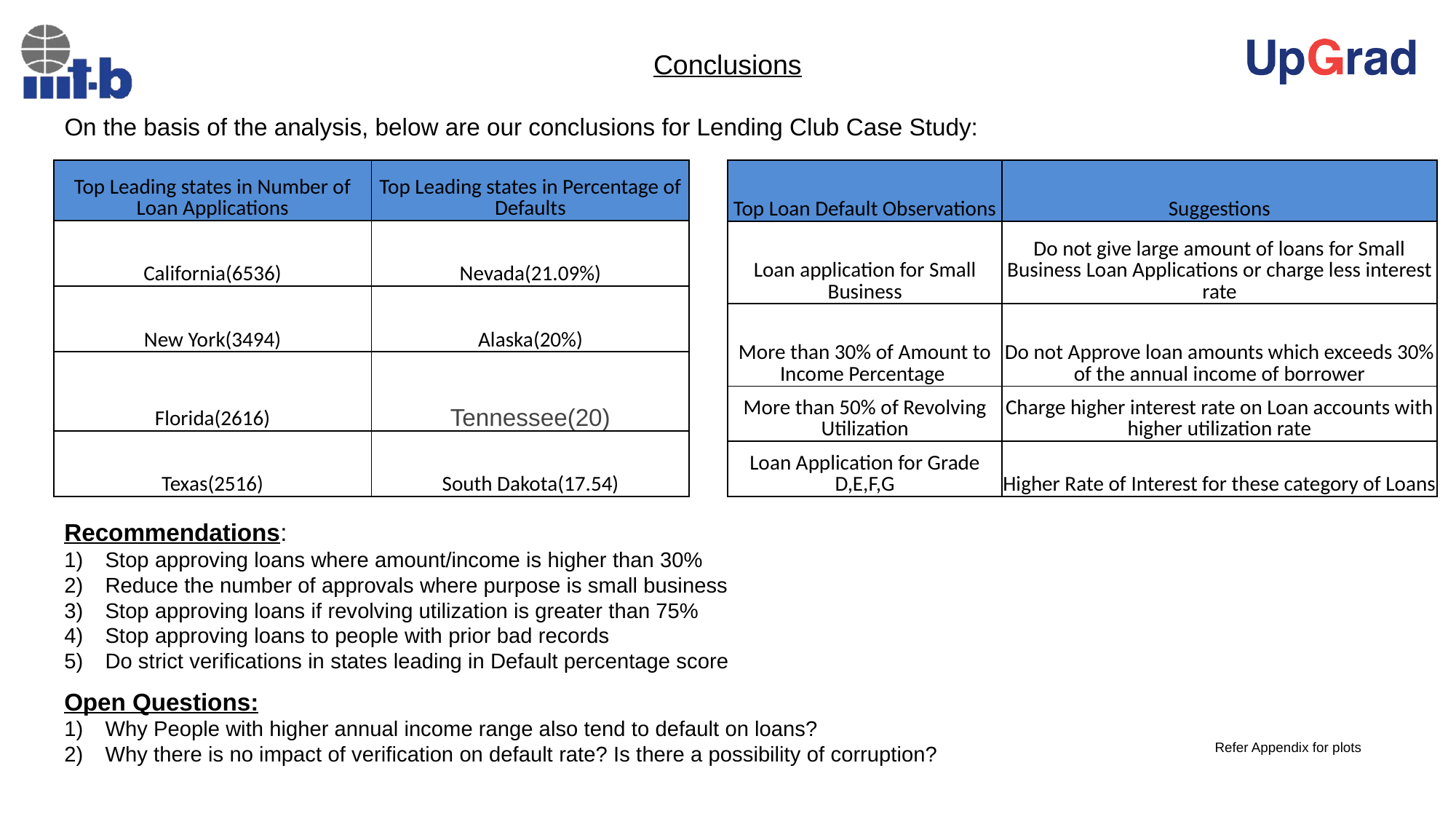

# Conclusions
On the basis of the analysis, below are our conclusions for Lending Club Case Study:

| Top Loan Default Observations | Suggestions |
| --- | --- |
| Loan application for Small Business | Do not give large amount of loans for Small Business Loan Applications or charge less interest rate |
| More than 30% of Amount to Income Percentage | Do not Approve loan amounts which exceeds 30% of the annual income of borrower |
| More than 50% of Revolving Utilization | Charge higher interest rate on Loan accounts with higher utilization rate |
| Loan Application for Grade D,E,F,G | Higher Rate of Interest for these category of Loans |
| Top Leading states in Number of Loan Applications | Top Leading states in Percentage of Defaults |
| --- | --- |
| California(6536) | Nevada(21.09%) |
| New York(3494) | Alaska(20%) |
| Florida(2616) | Tennessee(20) |
| Texas(2516) | South Dakota(17.54) |
Recommendations:
Stop approving loans where amount/income is higher than 30%
Reduce the number of approvals where purpose is small business
Stop approving loans if revolving utilization is greater than 75%
Stop approving loans to people with prior bad records
Do strict verifications in states leading in Default percentage score
Open Questions:
Why People with higher annual income range also tend to default on loans?
Why there is no impact of verification on default rate? Is there a possibility of corruption?
Refer Appendix for plots